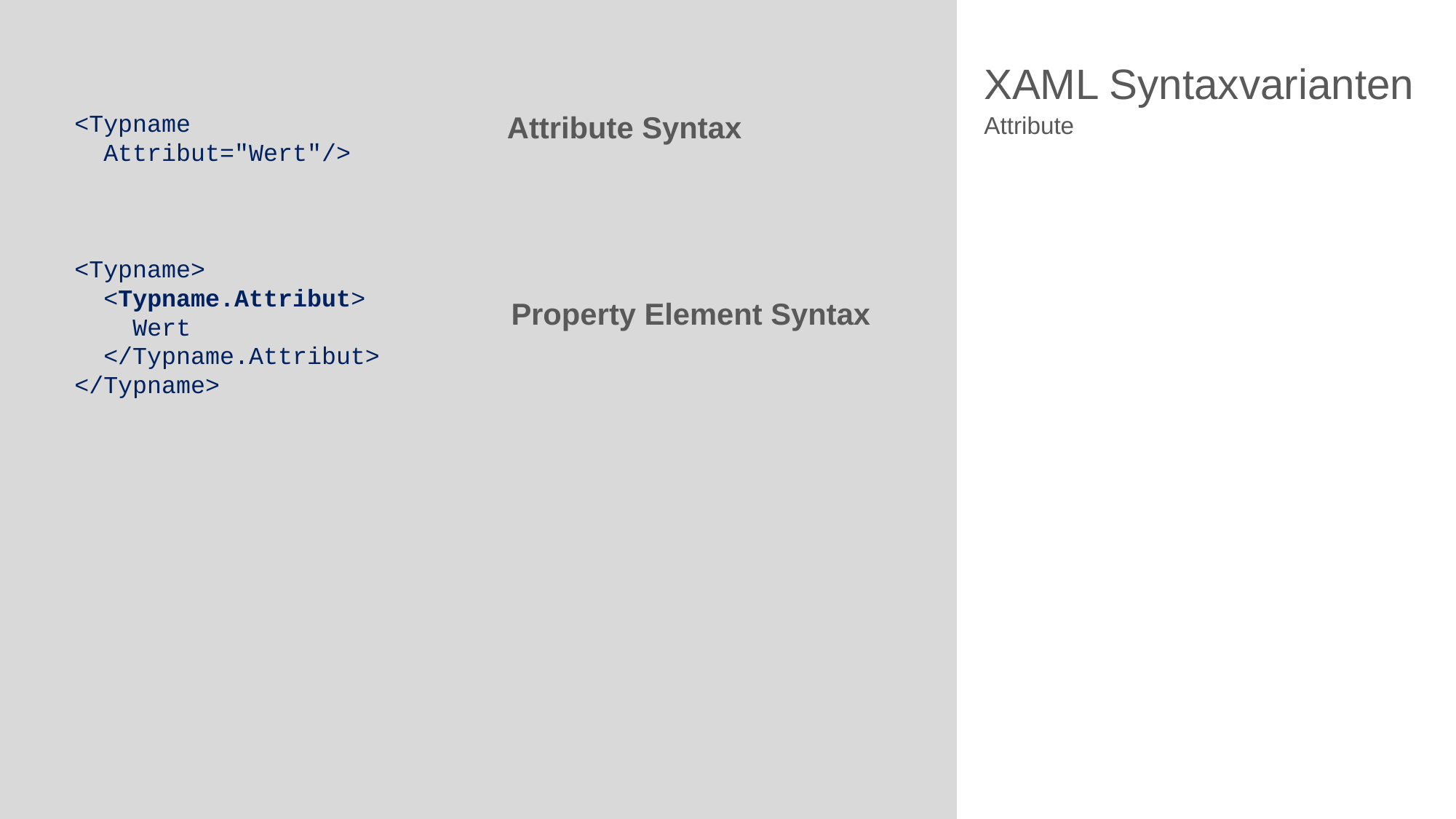

# XAML Syntaxvarianten
Attribute Syntax
<Typname
  Attribut="Wert"/>

<Typname>
  <Typname.Attribut>
    Wert
  </Typname.Attribut>
</Typname>

Attribute

Property Element Syntax